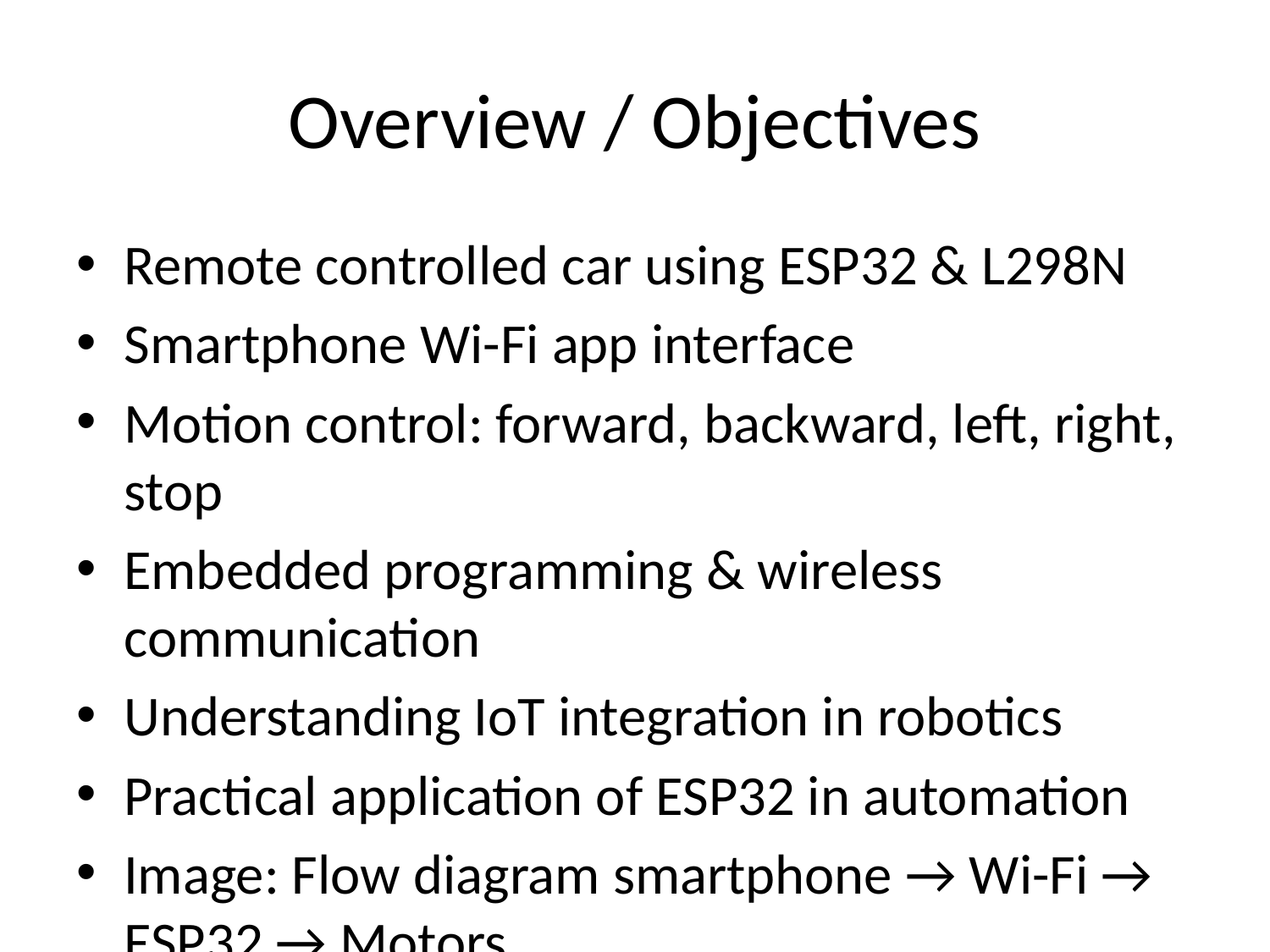

# Overview / Objectives
Remote controlled car using ESP32 & L298N
Smartphone Wi-Fi app interface
Motion control: forward, backward, left, right, stop
Embedded programming & wireless communication
Understanding IoT integration in robotics
Practical application of ESP32 in automation
Image: Flow diagram smartphone → Wi-Fi → ESP32 → Motors